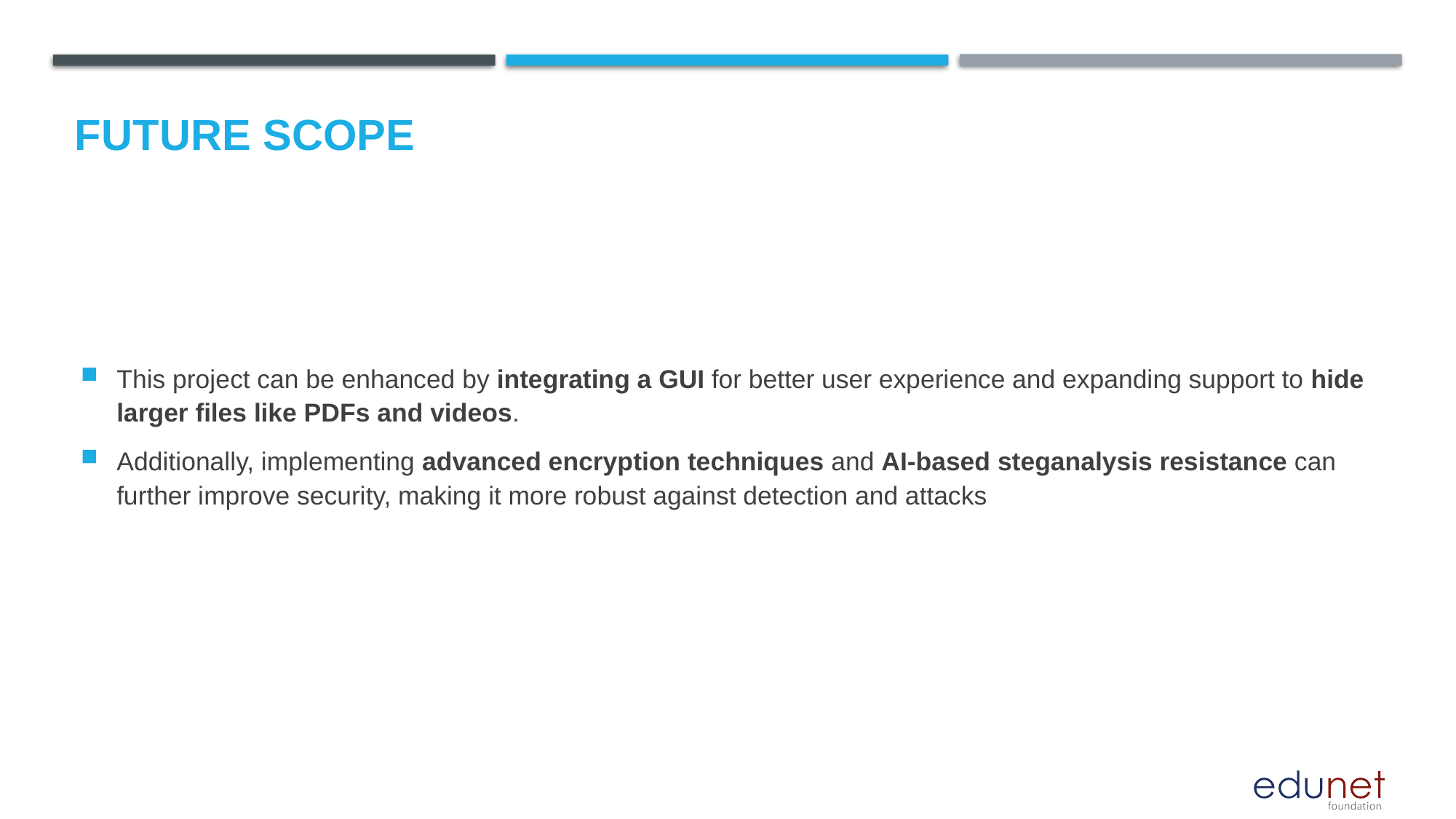

Future scope
This project can be enhanced by integrating a GUI for better user experience and expanding support to hide larger files like PDFs and videos.
Additionally, implementing advanced encryption techniques and AI-based steganalysis resistance can further improve security, making it more robust against detection and attacks